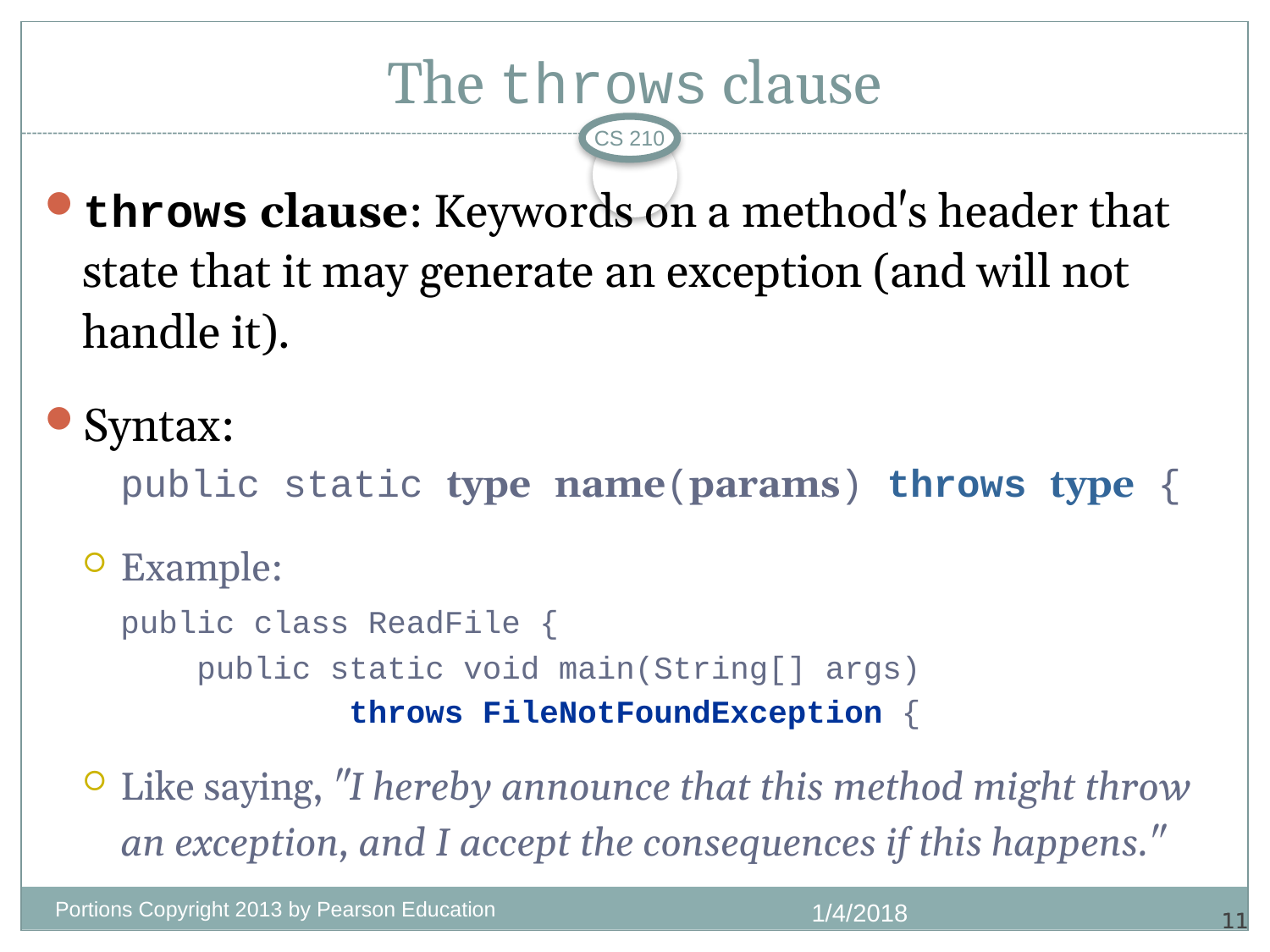

# The throws clause
CS 210
throws clause: Keywords on a method's header that state that it may generate an exception (and will not handle it).

Syntax:
	public static type name(params) throws type {

Example:
	public class ReadFile {
	    public static void main(String[] args)
	            throws FileNotFoundException {

Like saying, "I hereby announce that this method might throw an exception, and I accept the consequences if this happens."
Portions Copyright 2013 by Pearson Education
1/4/2018